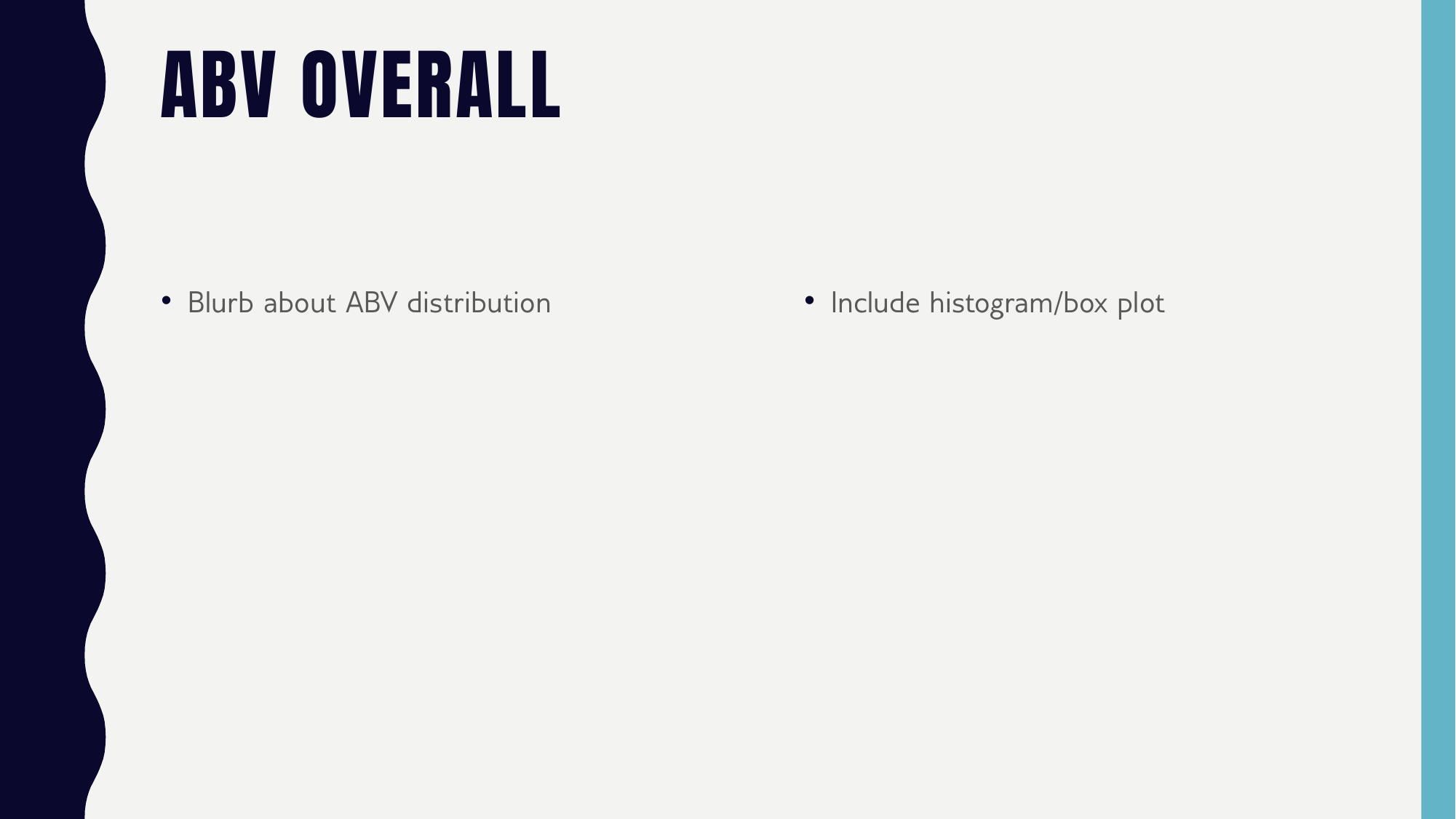

# Abv overall
Blurb about ABV distribution
Include histogram/box plot